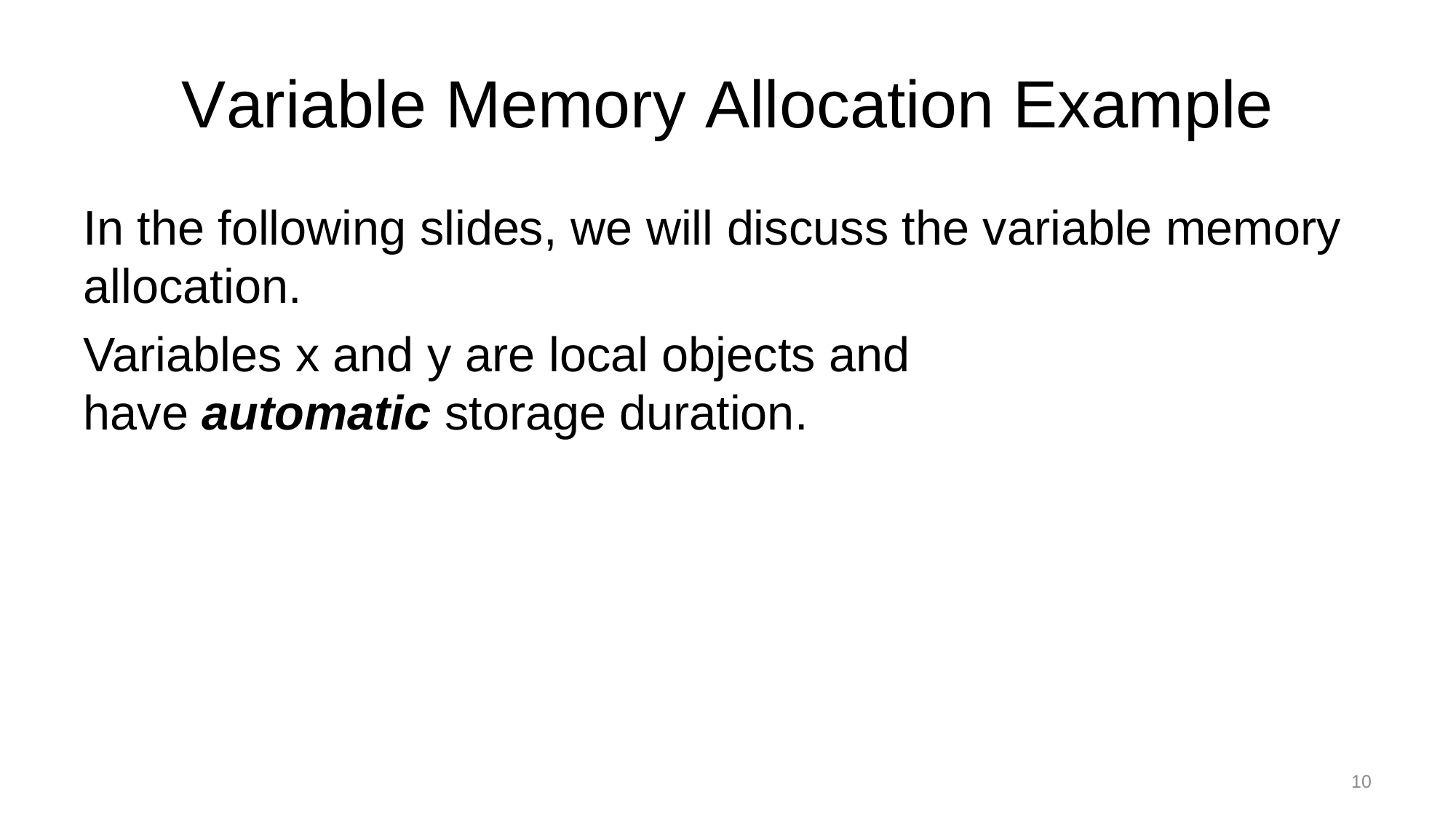

# Variable Memory Allocation Example
In the following slides, we will discuss the variable memory allocation.
Variables x and y are local objects and have automatic storage duration.
10